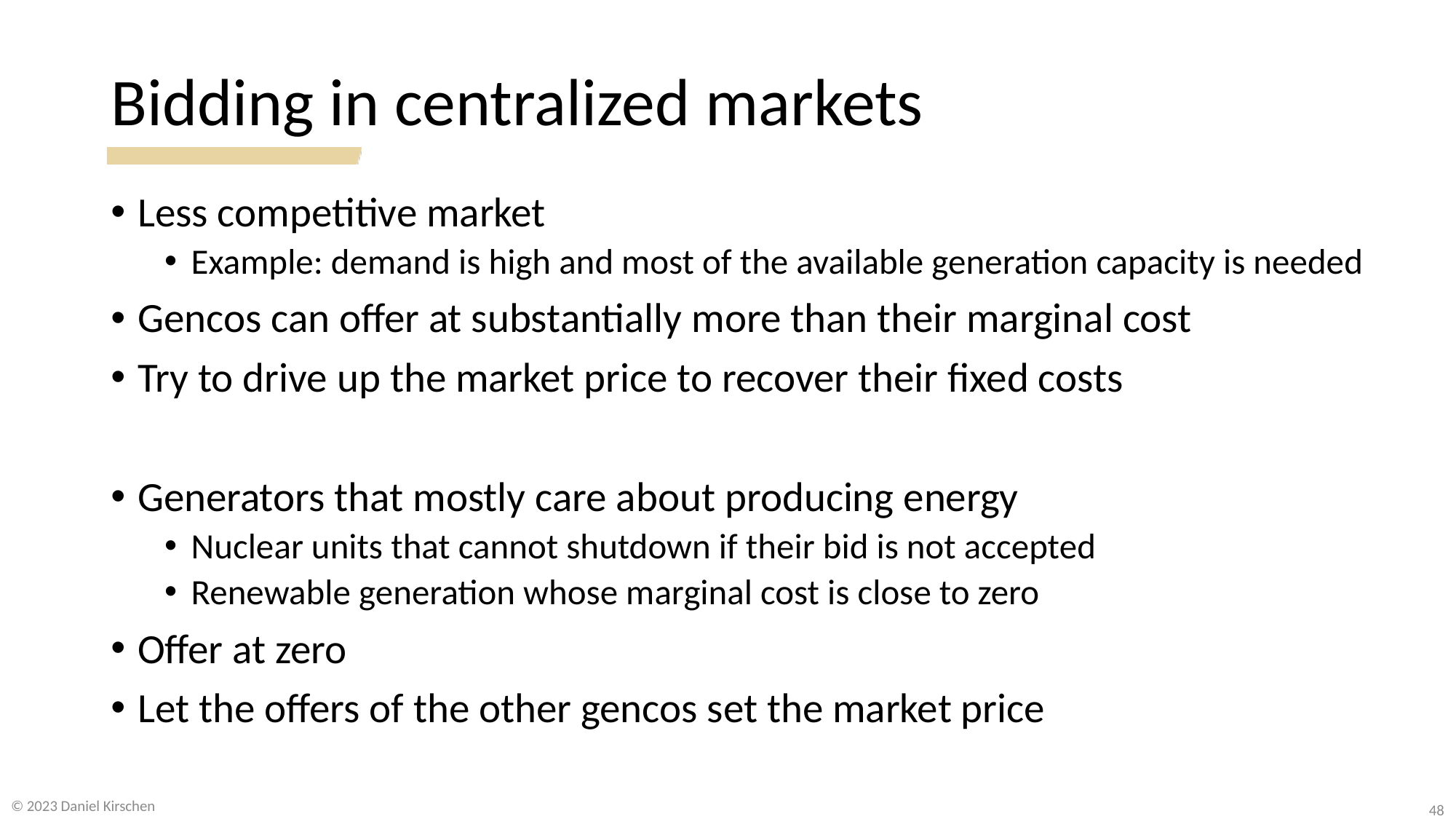

# Bidding in centralized markets
Less competitive market
Example: demand is high and most of the available generation capacity is needed
Gencos can offer at substantially more than their marginal cost
Try to drive up the market price to recover their fixed costs

Generators that mostly care about producing energy
Nuclear units that cannot shutdown if their bid is not accepted
Renewable generation whose marginal cost is close to zero
Offer at zero
Let the offers of the other gencos set the market price
© 2023 Daniel Kirschen
48